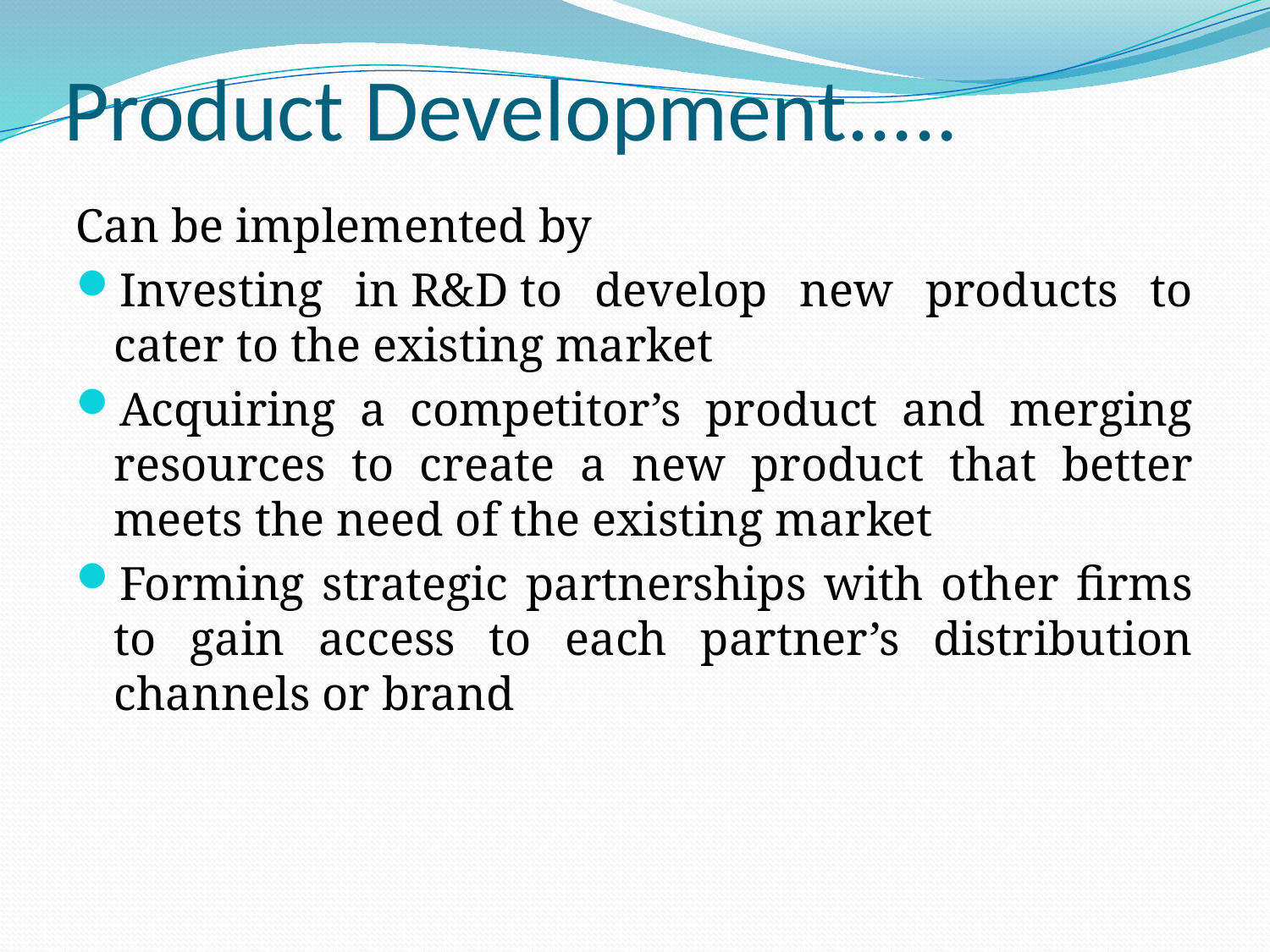

# Product Development.....
Can be implemented by
Investing in R&D to develop new products to cater to the existing market
Acquiring a competitor’s product and merging resources to create a new product that better meets the need of the existing market
Forming strategic partnerships with other firms to gain access to each partner’s distribution channels or brand